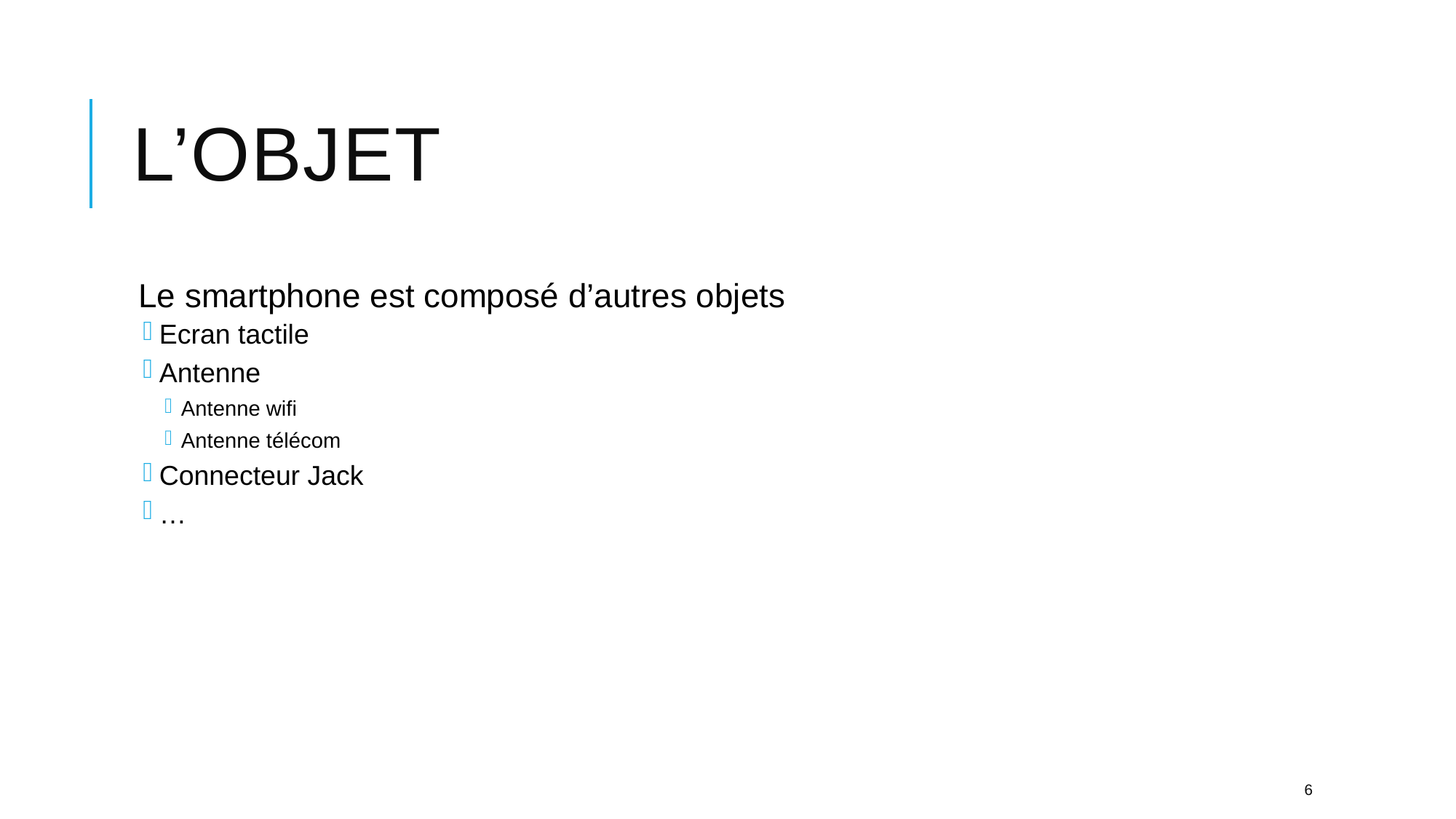

# L’objet
Le smartphone est composé d’autres objets
Ecran tactile
Antenne
Antenne wifi
Antenne télécom
Connecteur Jack
…
6